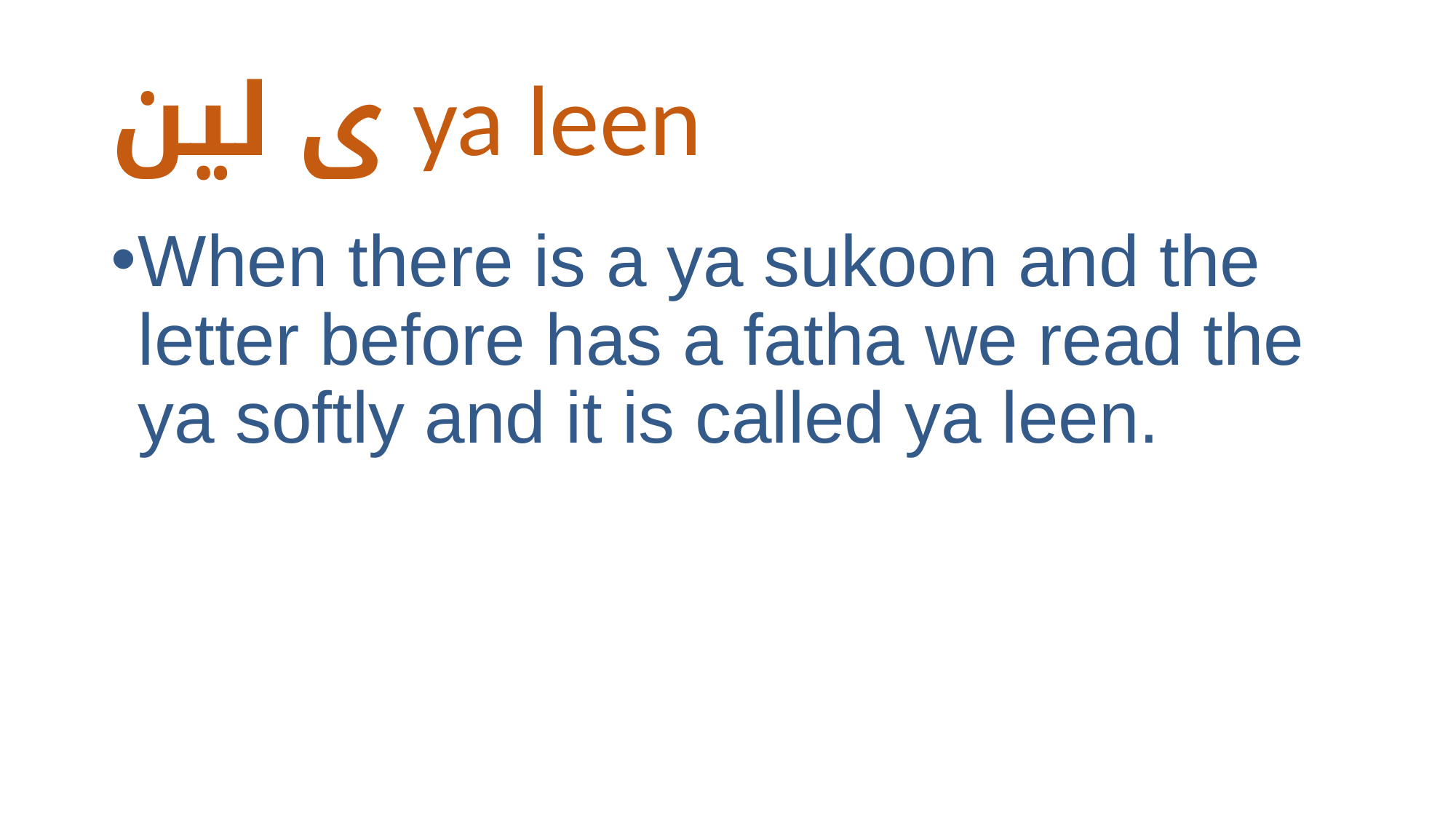

# ی لین ya leen
When there is a ya sukoon and the letter before has a fatha we read the ya softly and it is called ya leen.